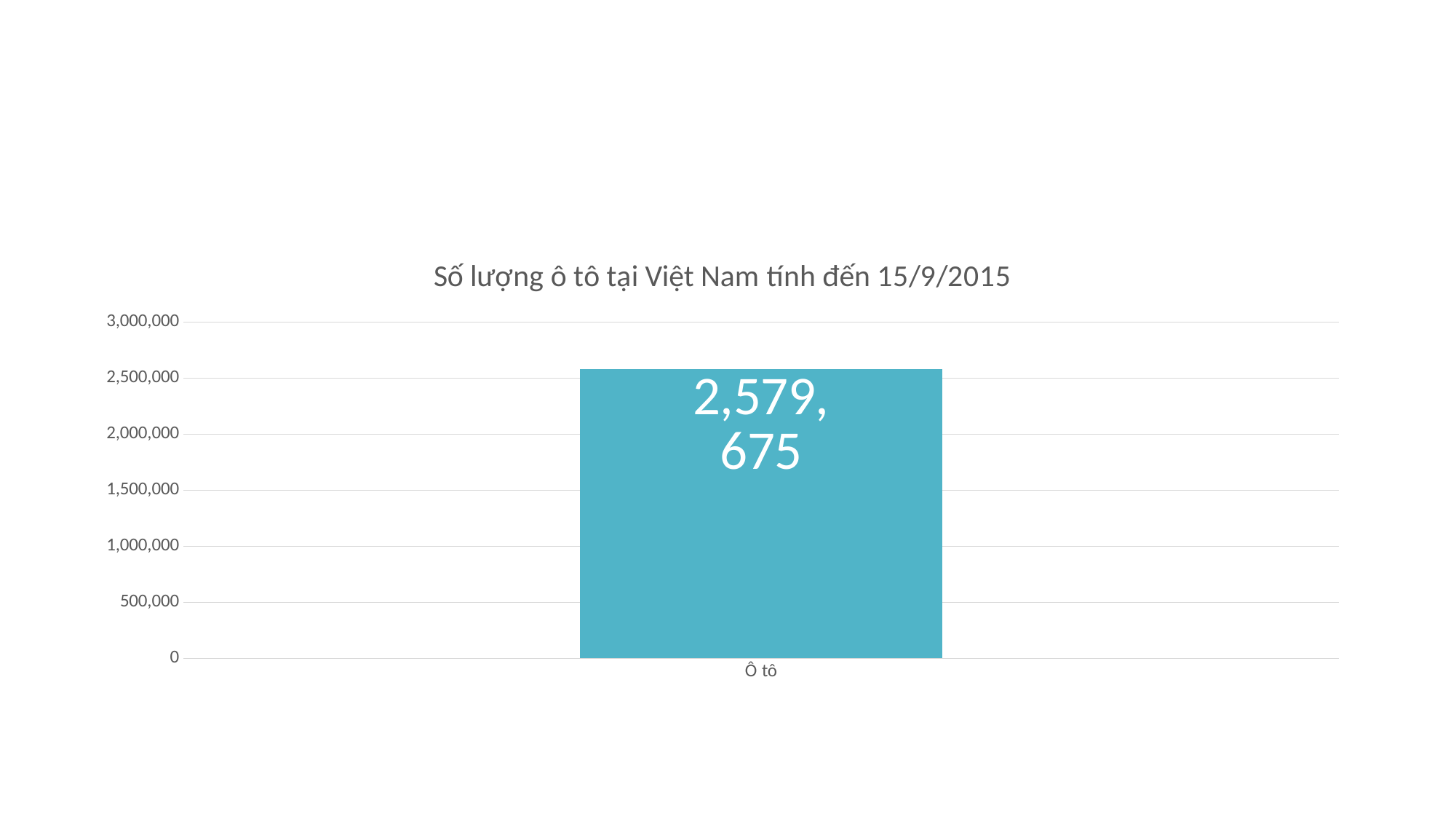

#

### Chart:

| Category | Số lượng ô tô tại Việt Nam tính đến 15/9/2015 |
|---|---|
| Ô tô | 2579675.0 |